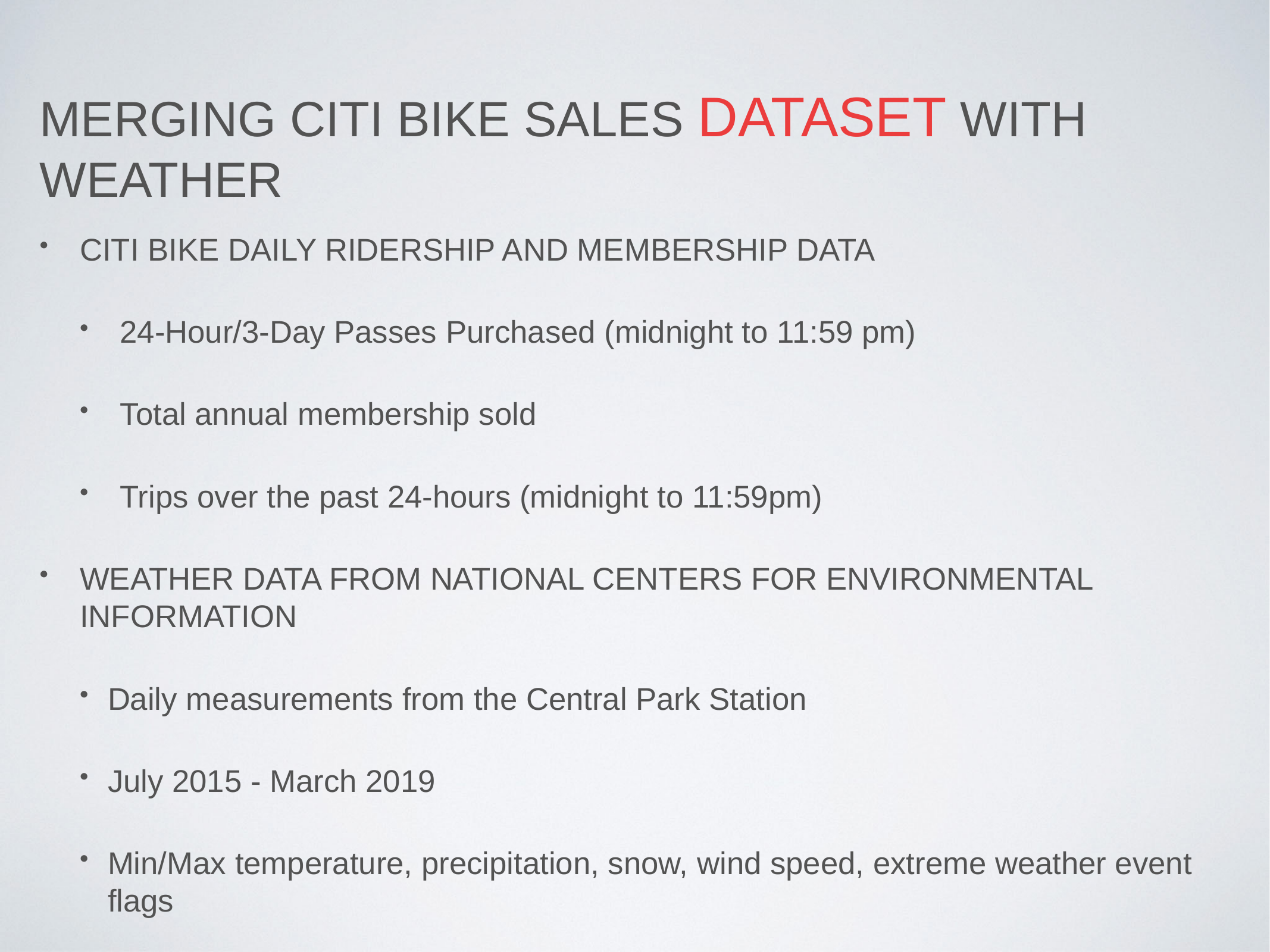

# Merging Citi bike sales dataset with weather
CITI BIKE DAILY RIDERSHIP AND MEMBERSHIP DATA
24-Hour/3-Day Passes Purchased (midnight to 11:59 pm)
Total annual membership sold
Trips over the past 24-hours (midnight to 11:59pm)
WEATHER DATA FROM NATIONAL CENTERS FOR ENVIRONMENTAL INFORMATION
Daily measurements from the Central Park Station
July 2015 - March 2019
Min/Max temperature, precipitation, snow, wind speed, extreme weather event flags